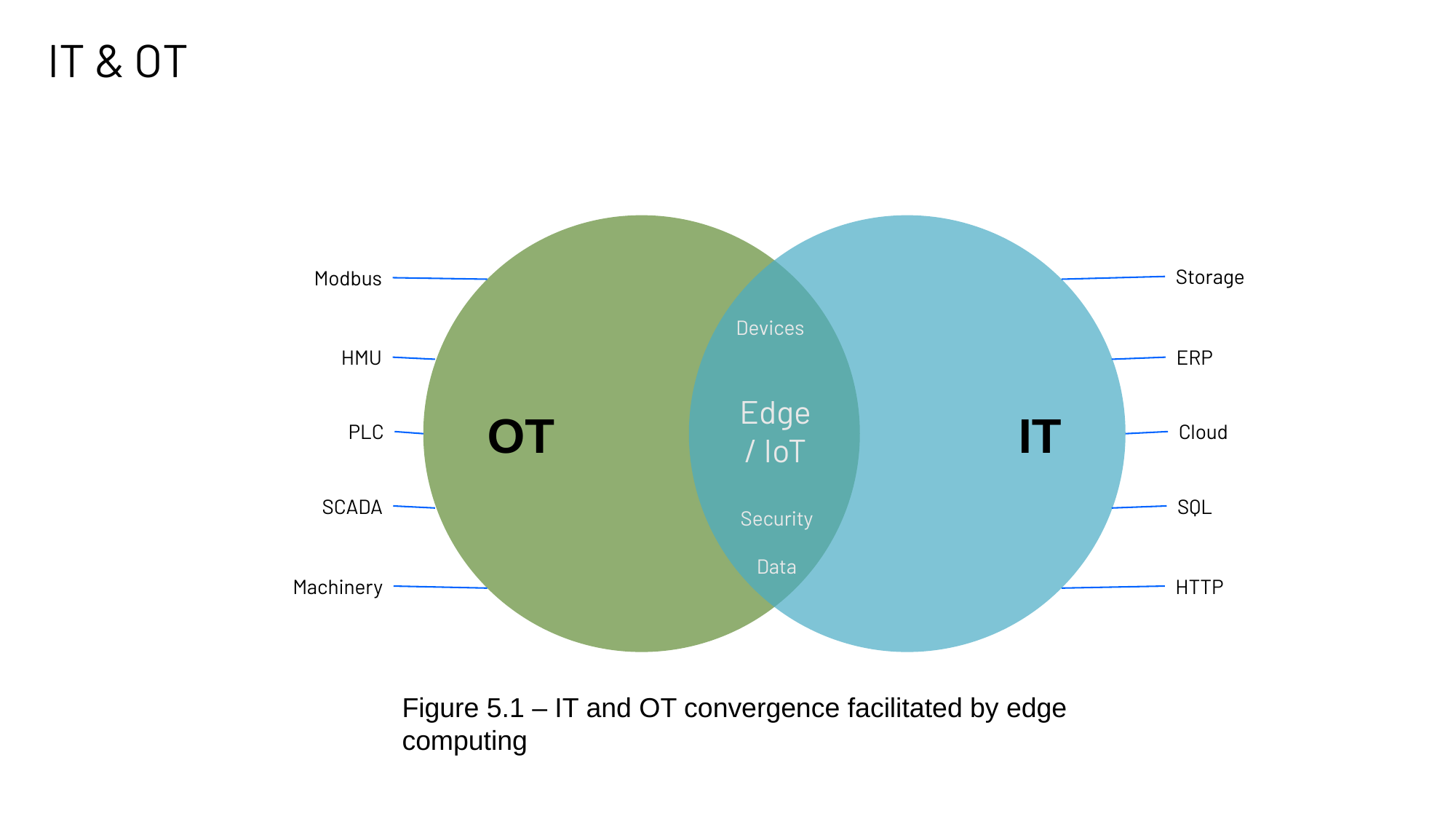

# IT & OT
OT
IT
Storage
Modbus
Devices
HMU
ERP
Edge / IoT
PLC
Cloud
SCADA
SQL
Security

Data
Machinery
HTTP
Figure 5.1 – IT and OT convergence facilitated by edge computing